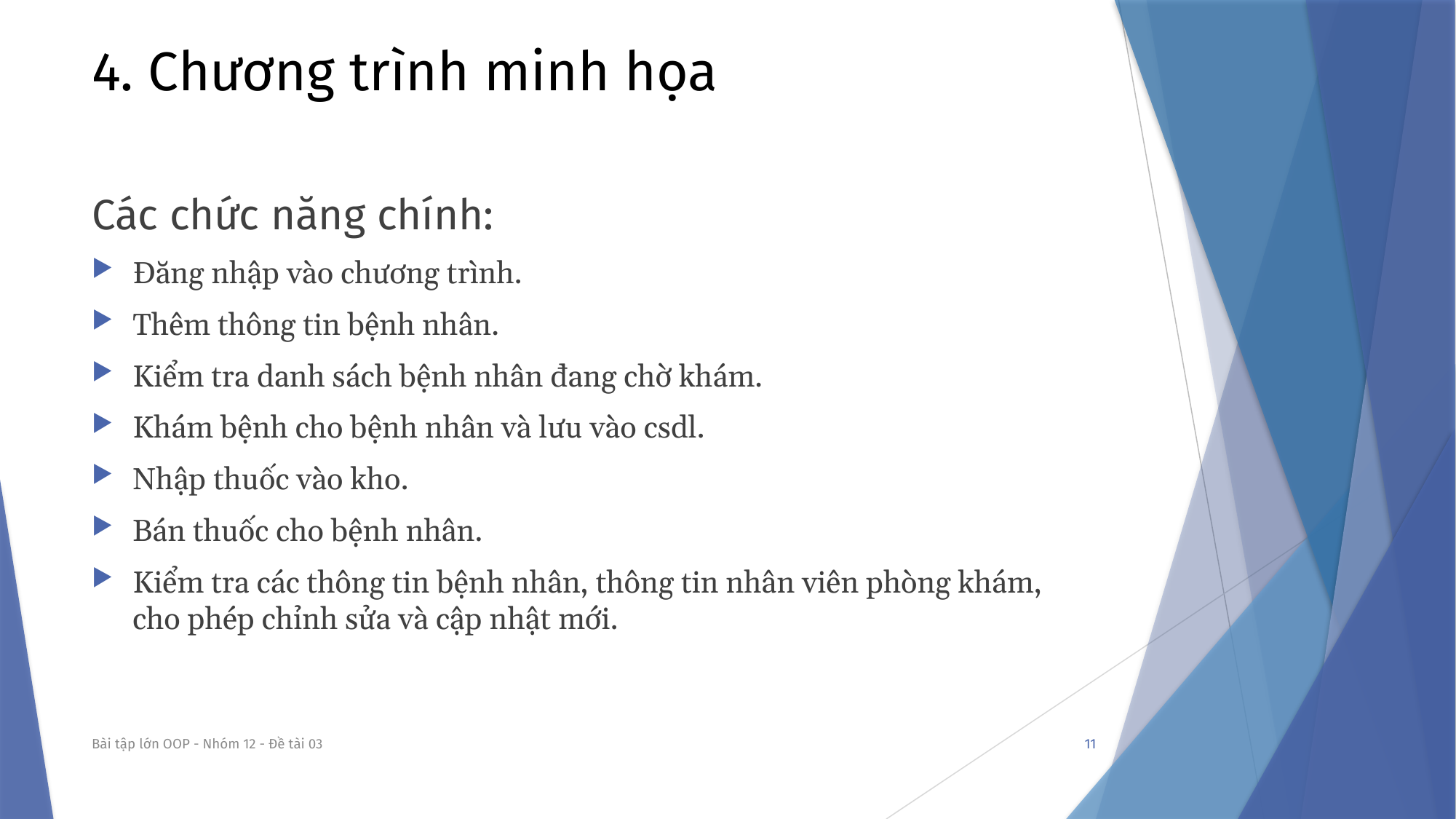

# 4. Chương trình minh họa
Các chức năng chính:
Đăng nhập vào chương trình.
Thêm thông tin bệnh nhân.
Kiểm tra danh sách bệnh nhân đang chờ khám.
Khám bệnh cho bệnh nhân và lưu vào csdl.
Nhập thuốc vào kho.
Bán thuốc cho bệnh nhân.
Kiểm tra các thông tin bệnh nhân, thông tin nhân viên phòng khám, cho phép chỉnh sửa và cập nhật mới.

Bài tập lớn OOP - Nhóm 12 - Đề tài 03
11